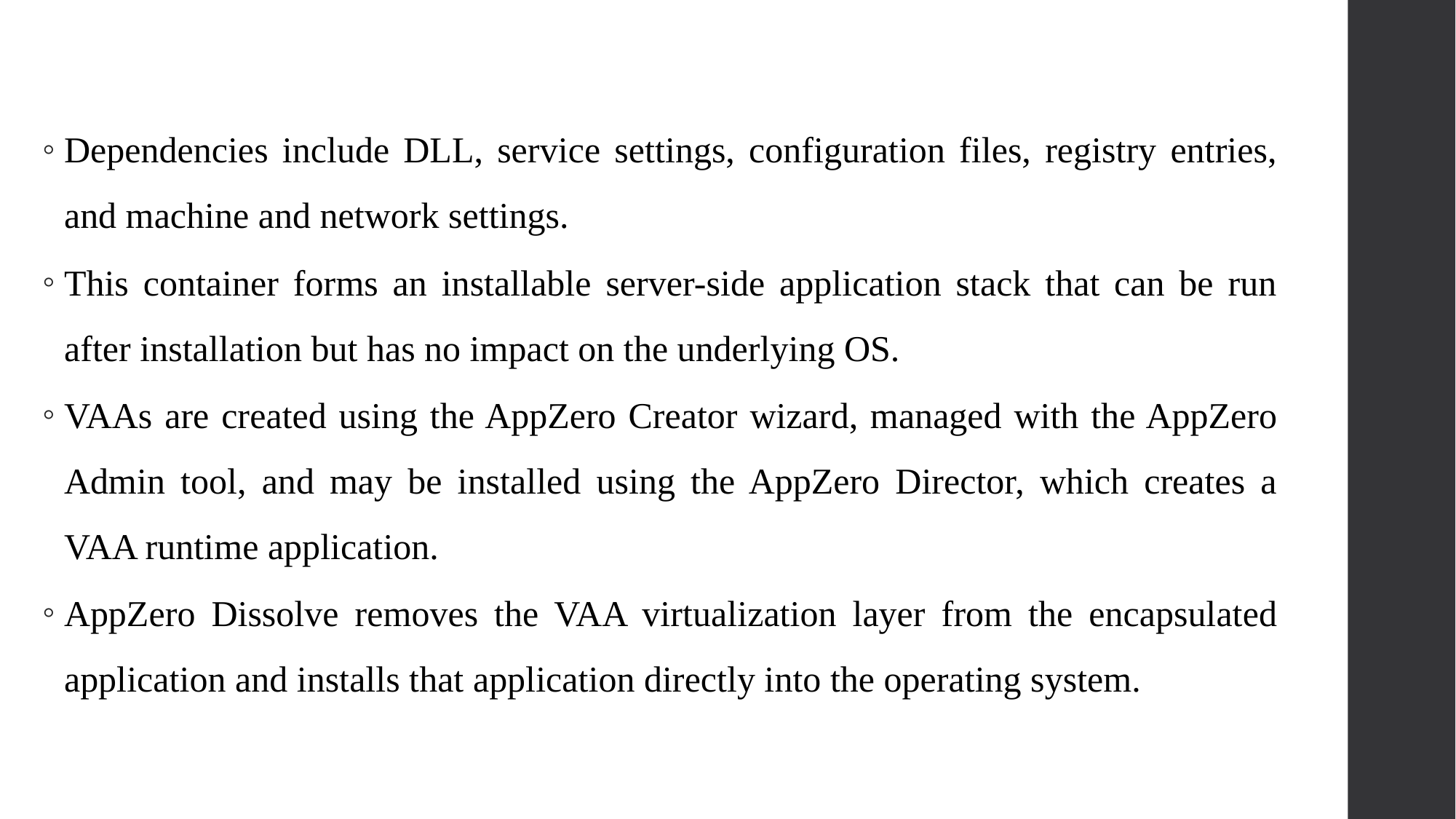

Dependencies include DLL, service settings, configuration files, registry entries, and machine and network settings.
This container forms an installable server-side application stack that can be run after installation but has no impact on the underlying OS.
VAAs are created using the AppZero Creator wizard, managed with the AppZero Admin tool, and may be installed using the AppZero Director, which creates a VAA runtime application.
AppZero Dissolve removes the VAA virtualization layer from the encapsulated application and installs that application directly into the operating system.
36